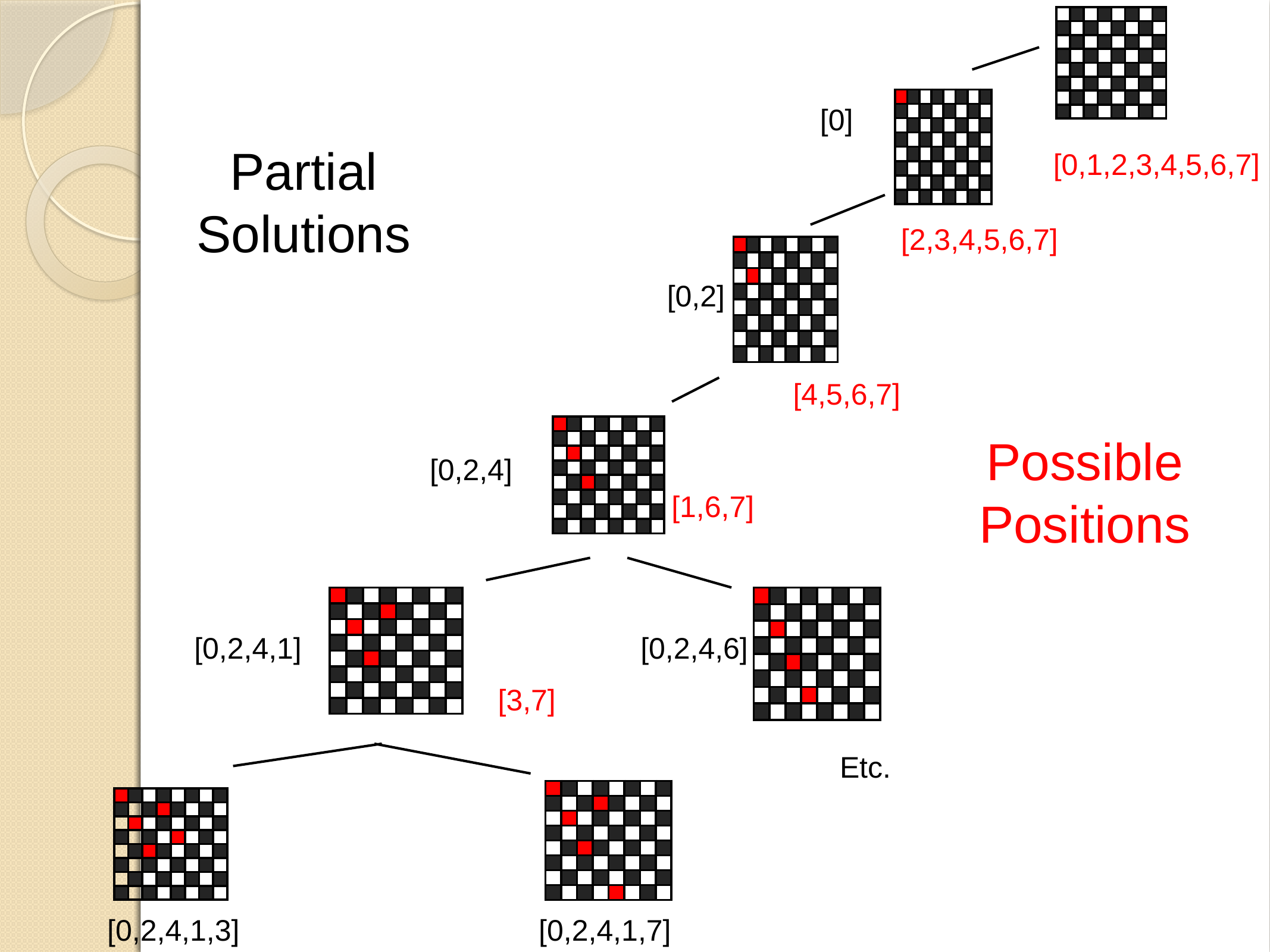

|  |  |  |  |  |  |  |  |
| --- | --- | --- | --- | --- | --- | --- | --- |
|  |  |  |  |  |  |  |  |
|  |  |  |  |  |  |  |  |
|  |  |  |  |  |  |  |  |
|  |  |  |  |  |  |  |  |
|  |  |  |  |  |  |  |  |
|  |  |  |  |  |  |  |  |
|  |  |  |  |  |  |  |  |
|  |  |  |  |  |  |  |  |
| --- | --- | --- | --- | --- | --- | --- | --- |
|  |  |  |  |  |  |  |  |
|  |  |  |  |  |  |  |  |
|  |  |  |  |  |  |  |  |
|  |  |  |  |  |  |  |  |
|  |  |  |  |  |  |  |  |
|  |  |  |  |  |  |  |  |
|  |  |  |  |  |  |  |  |
[0]
Partial Solutions
[0,1,2,3,4,5,6,7]
[2,3,4,5,6,7]
|  |  |  |  |  |  |  |  |
| --- | --- | --- | --- | --- | --- | --- | --- |
|  |  |  |  |  |  |  |  |
|  |  |  |  |  |  |  |  |
|  |  |  |  |  |  |  |  |
|  |  |  |  |  |  |  |  |
|  |  |  |  |  |  |  |  |
|  |  |  |  |  |  |  |  |
|  |  |  |  |  |  |  |  |
[0,2]
[4,5,6,7]
|  |  |  |  |  |  |  |  |
| --- | --- | --- | --- | --- | --- | --- | --- |
|  |  |  |  |  |  |  |  |
|  |  |  |  |  |  |  |  |
|  |  |  |  |  |  |  |  |
|  |  |  |  |  |  |  |  |
|  |  |  |  |  |  |  |  |
|  |  |  |  |  |  |  |  |
|  |  |  |  |  |  |  |  |
Possible
Positions
[0,2,4]
[1,6,7]
|  |  |  |  |  |  |  |  |
| --- | --- | --- | --- | --- | --- | --- | --- |
|  |  |  |  |  |  |  |  |
|  |  |  |  |  |  |  |  |
|  |  |  |  |  |  |  |  |
|  |  |  |  |  |  |  |  |
|  |  |  |  |  |  |  |  |
|  |  |  |  |  |  |  |  |
|  |  |  |  |  |  |  |  |
|  |  |  |  |  |  |  |  |
| --- | --- | --- | --- | --- | --- | --- | --- |
|  |  |  |  |  |  |  |  |
|  |  |  |  |  |  |  |  |
|  |  |  |  |  |  |  |  |
|  |  |  |  |  |  |  |  |
|  |  |  |  |  |  |  |  |
|  |  |  |  |  |  |  |  |
|  |  |  |  |  |  |  |  |
[0,2,4,1]
[0,2,4,6]
[3,7]
Etc.
|  |  |  |  |  |  |  |  |
| --- | --- | --- | --- | --- | --- | --- | --- |
|  |  |  |  |  |  |  |  |
|  |  |  |  |  |  |  |  |
|  |  |  |  |  |  |  |  |
|  |  |  |  |  |  |  |  |
|  |  |  |  |  |  |  |  |
|  |  |  |  |  |  |  |  |
|  |  |  |  |  |  |  |  |
|  |  |  |  |  |  |  |  |
| --- | --- | --- | --- | --- | --- | --- | --- |
|  |  |  |  |  |  |  |  |
|  |  |  |  |  |  |  |  |
|  |  |  |  |  |  |  |  |
|  |  |  |  |  |  |  |  |
|  |  |  |  |  |  |  |  |
|  |  |  |  |  |  |  |  |
|  |  |  |  |  |  |  |  |
[0,2,4,1,3]
[0,2,4,1,7]